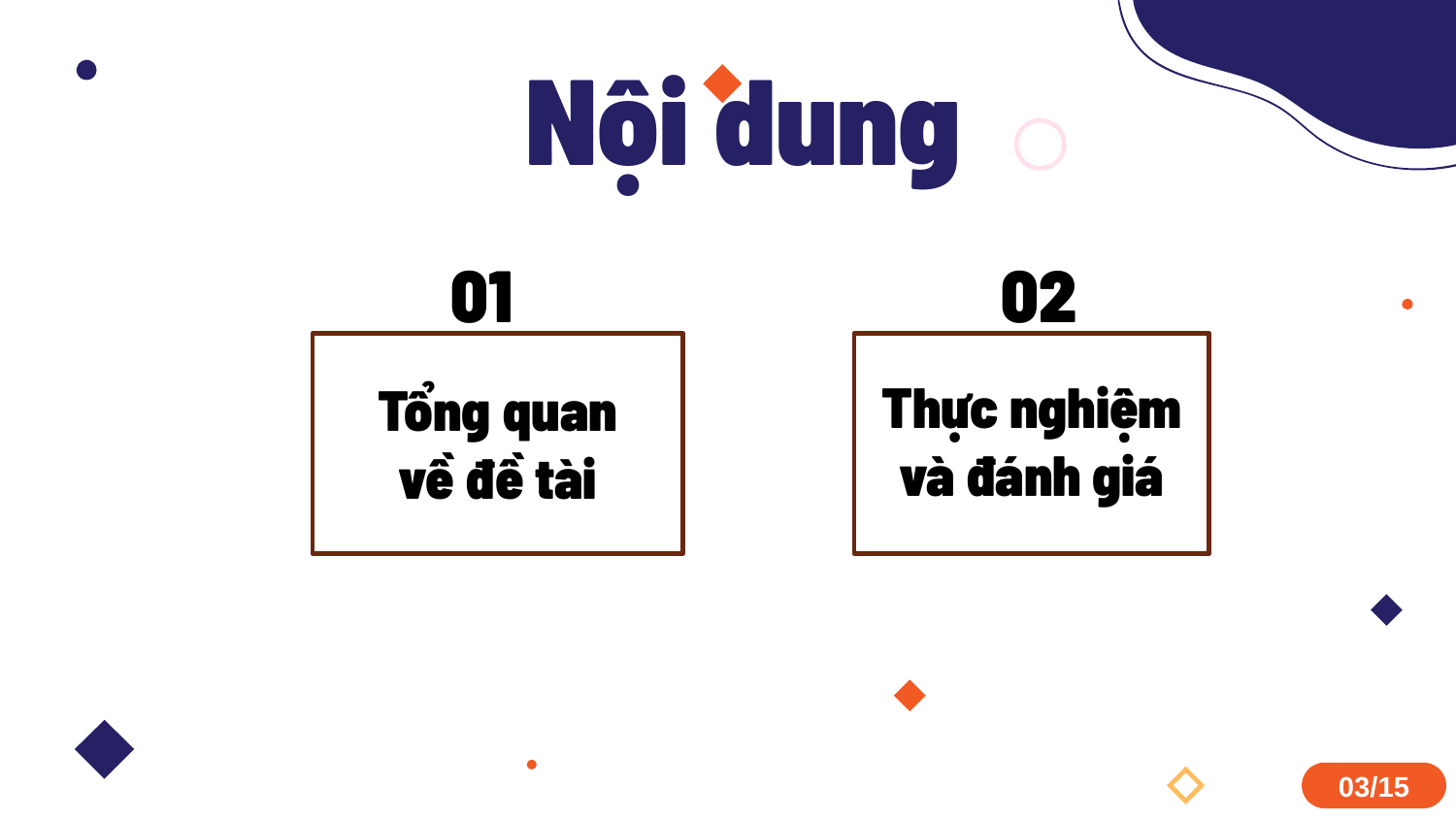

# Nội dung
02
01

Thực nghiệm và đánh giá
Tổng quan về đề tài
03/15